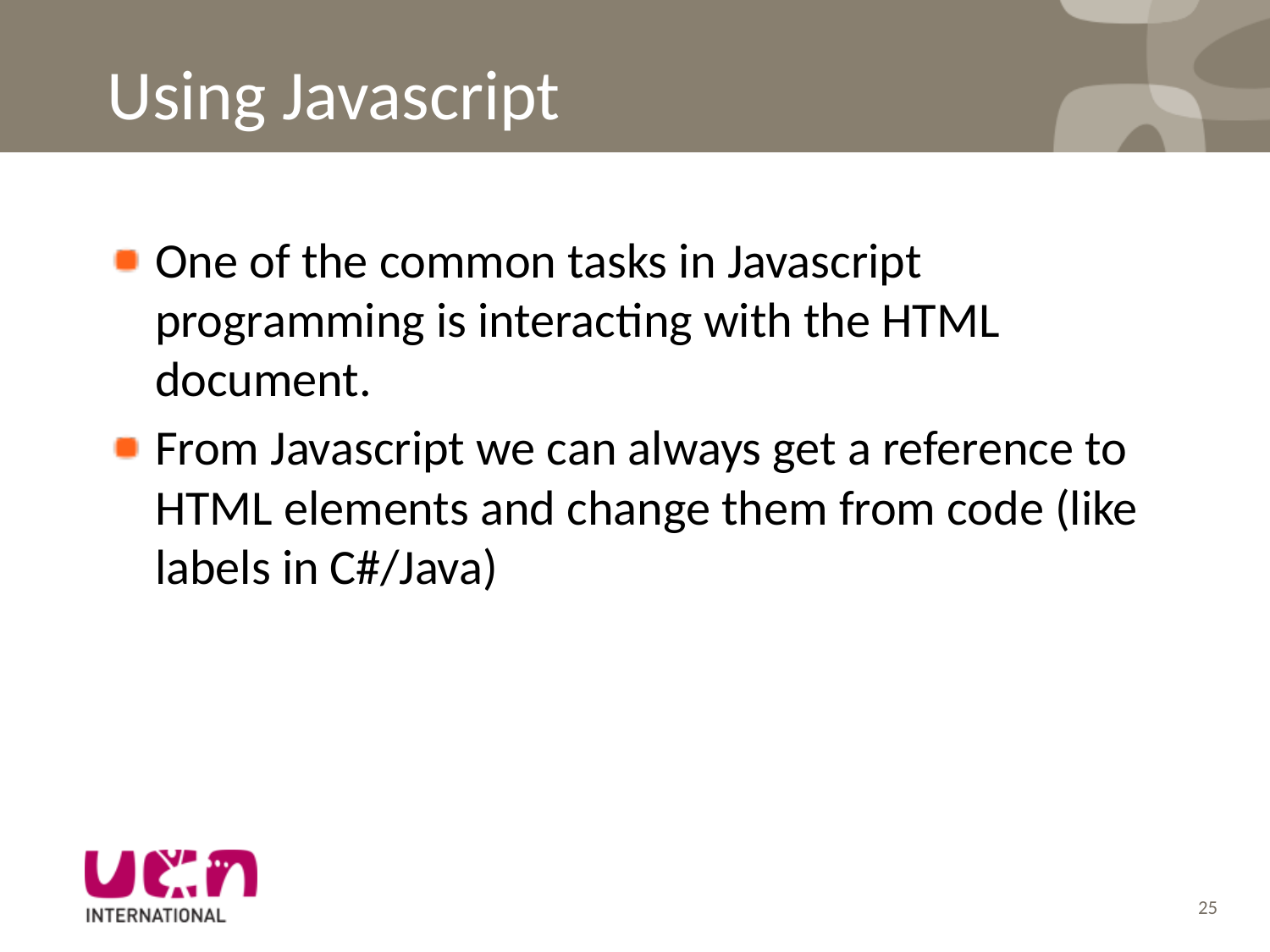

# Using Javascript
One of the common tasks in Javascript programming is interacting with the HTML document.
From Javascript we can always get a reference to HTML elements and change them from code (like labels in C#/Java)

25